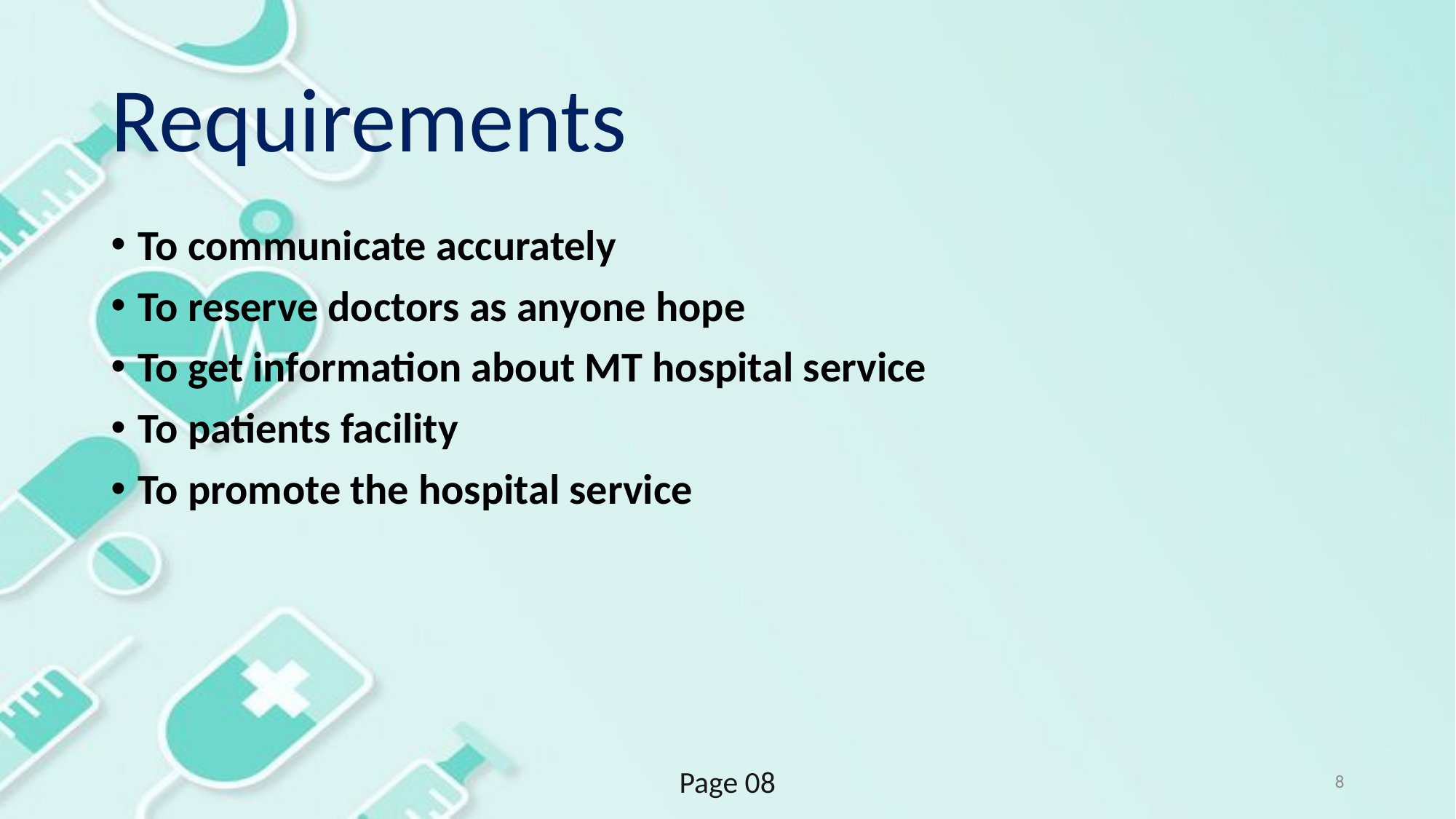

# Requirements
To communicate accurately
To reserve doctors as anyone hope
To get information about MT hospital service
To patients facility
To promote the hospital service
Page 08
8